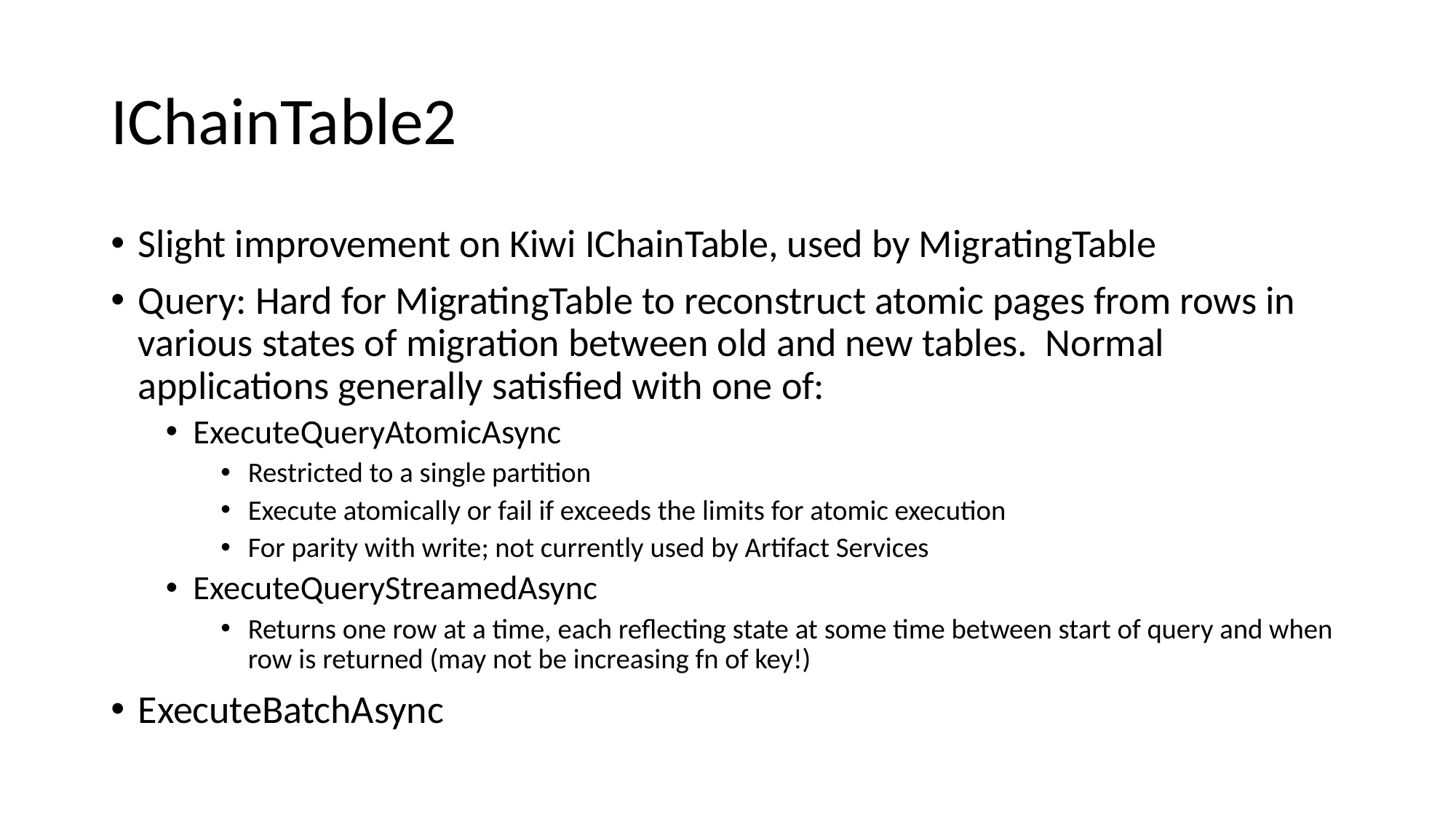

# IChainTable2
Slight improvement on Kiwi IChainTable, used by MigratingTable
Query: Hard for MigratingTable to reconstruct atomic pages from rows in various states of migration between old and new tables.  Normal applications generally satisfied with one of:
ExecuteQueryAtomicAsync
Restricted to a single partition
Execute atomically or fail if exceeds the limits for atomic execution
For parity with write; not currently used by Artifact Services
ExecuteQueryStreamedAsync
Returns one row at a time, each reflecting state at some time between start of query and when row is returned (may not be increasing fn of key!)
ExecuteBatchAsync